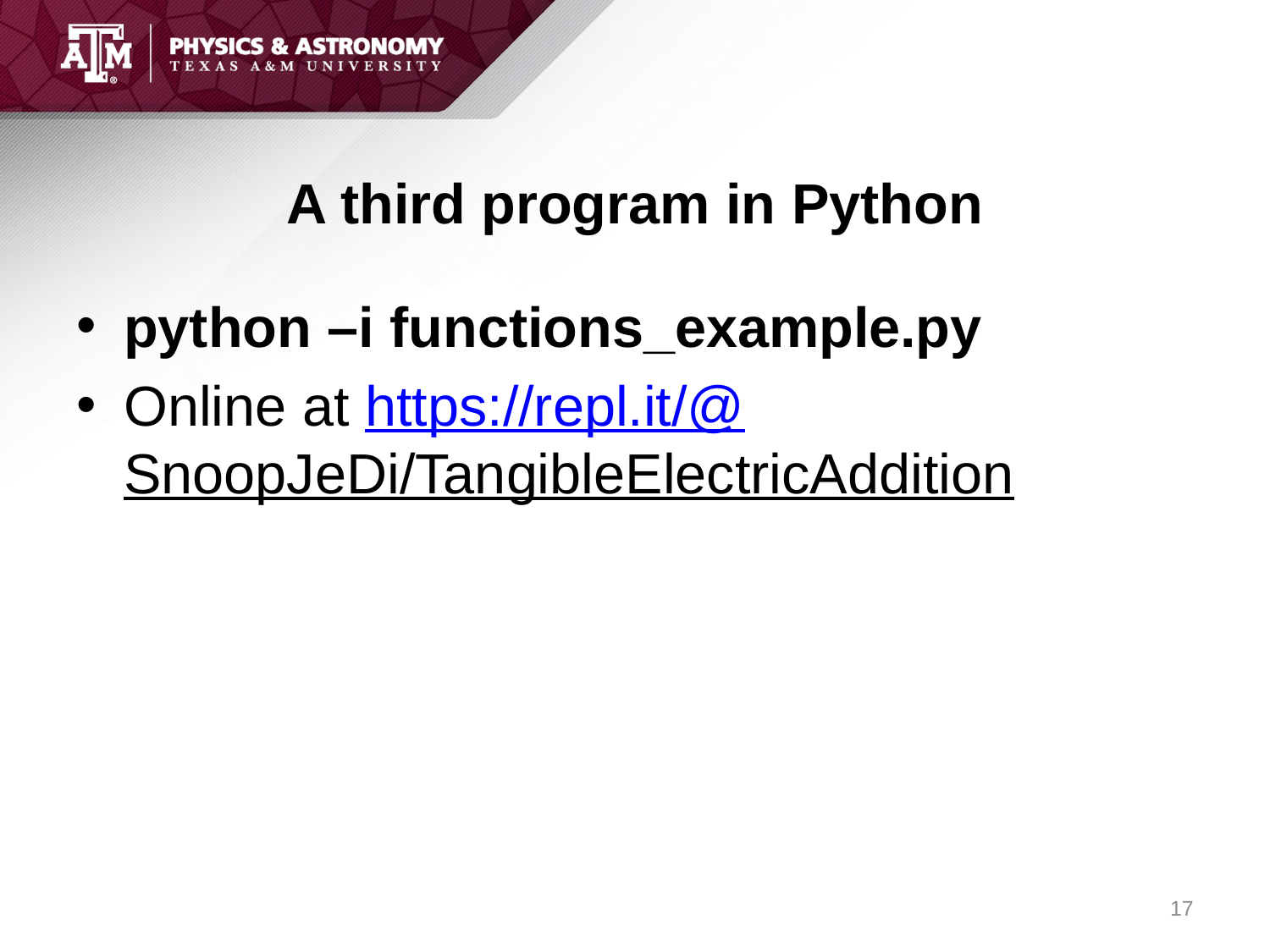

# A third program in Python
python –i functions_example.py
Online at https://repl.it/@SnoopJeDi/TangibleElectricAddition
17